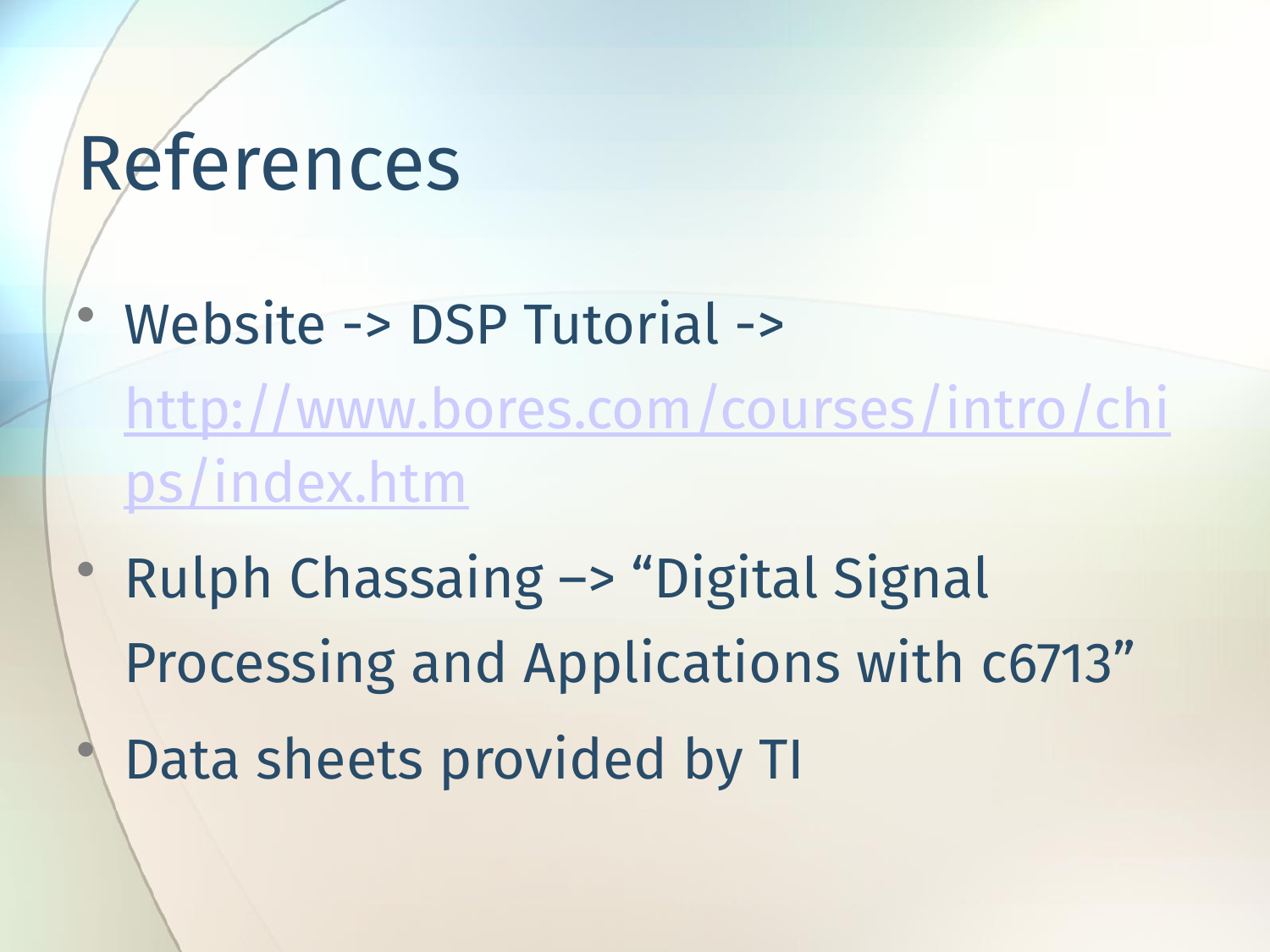

# References
Website -> DSP Tutorial -> http://www.bores.com/courses/intro/chips/index.htm
Rulph Chassaing –> “Digital Signal Processing and Applications with c6713”
Data sheets provided by TI